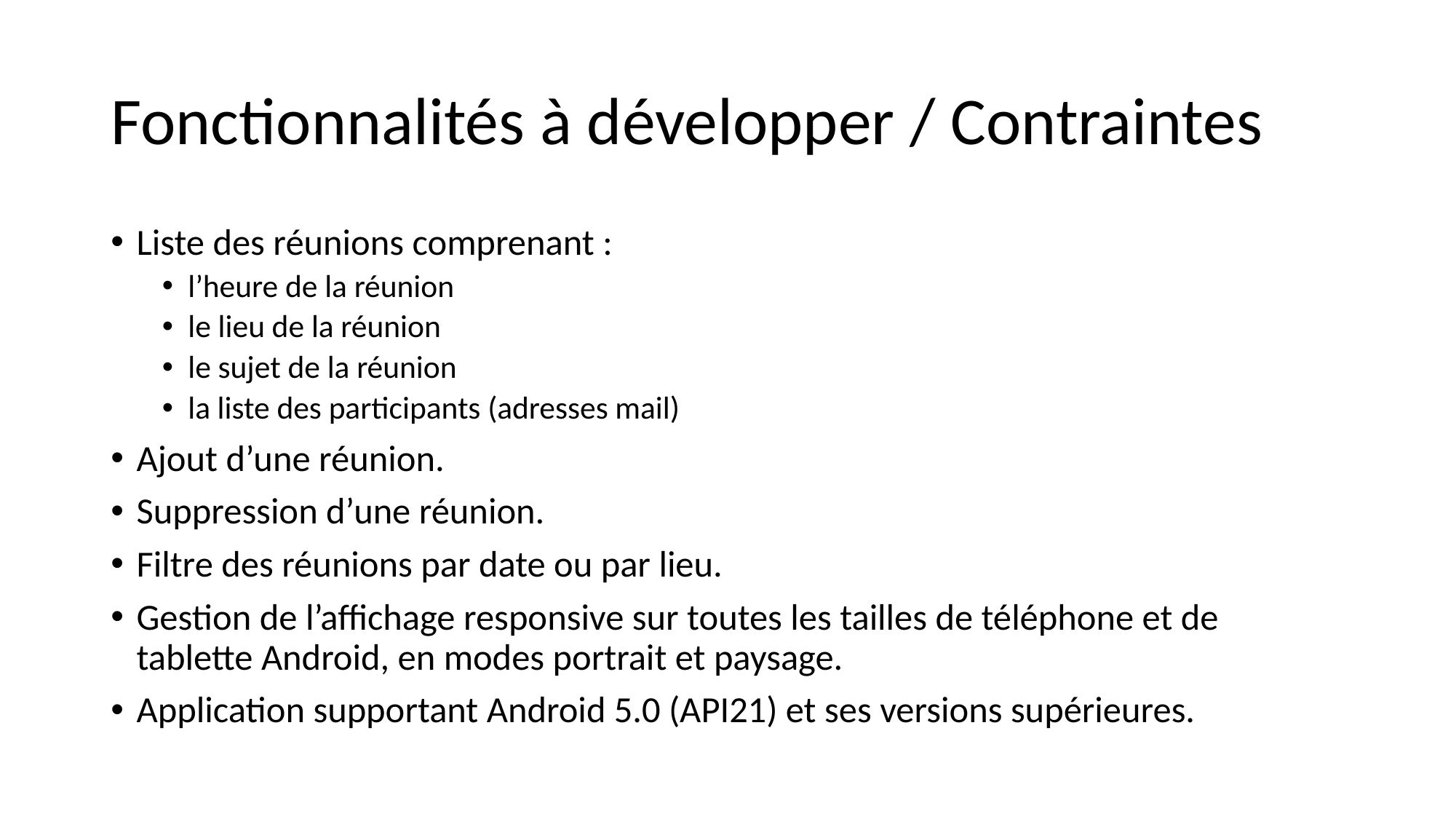

# Fonctionnalités à développer / Contraintes
Liste des réunions comprenant :
l’heure de la réunion
le lieu de la réunion
le sujet de la réunion
la liste des participants (adresses mail)
Ajout d’une réunion.
Suppression d’une réunion.
Filtre des réunions par date ou par lieu.
Gestion de l’affichage responsive sur toutes les tailles de téléphone et de tablette Android, en modes portrait et paysage.
Application supportant Android 5.0 (API21) et ses versions supérieures.